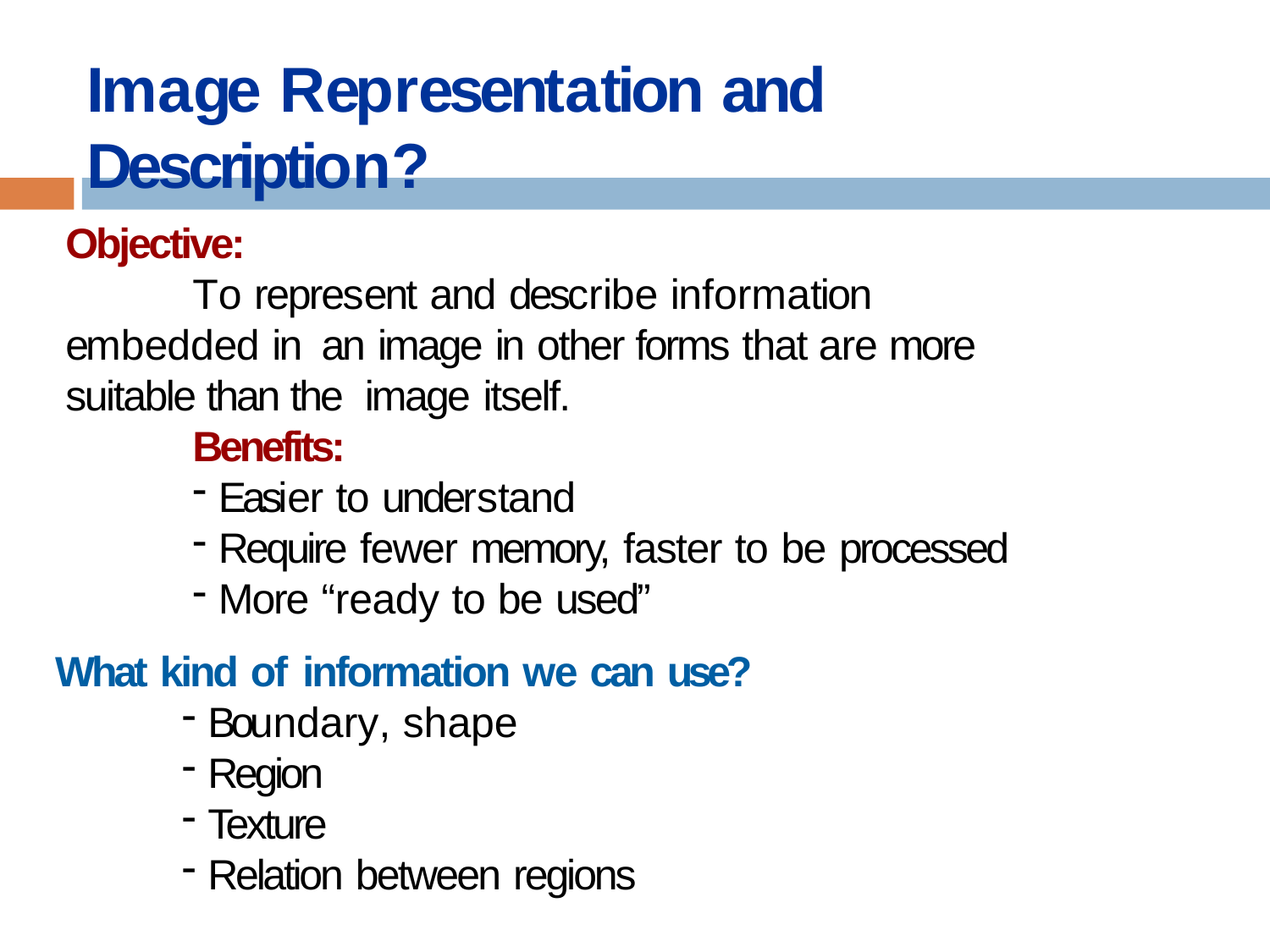

# Image Representation and Description?
Objective:
To represent and describe information embedded in  an image in other forms that are more suitable than the  image itself.
Benefits:
Easier to understand
Require fewer memory, faster to be processed
More “ready to be used”
What kind of information we can use?
Boundary, shape
Region
Texture
Relation between regions